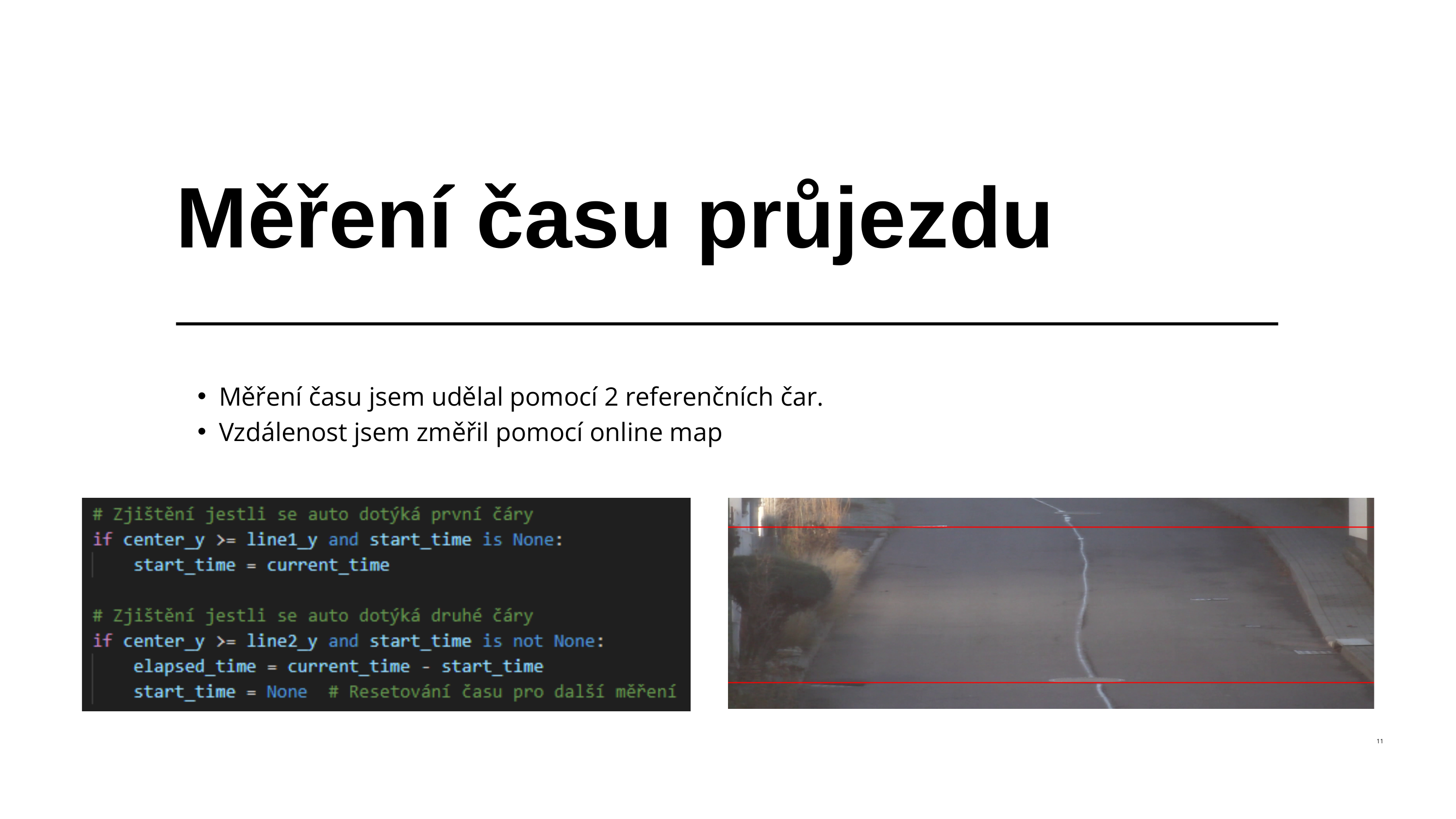

Měření času průjezdu

Měření času jsem udělal pomocí 2 referenčních čar.
Vzdálenost jsem změřil pomocí online map

11